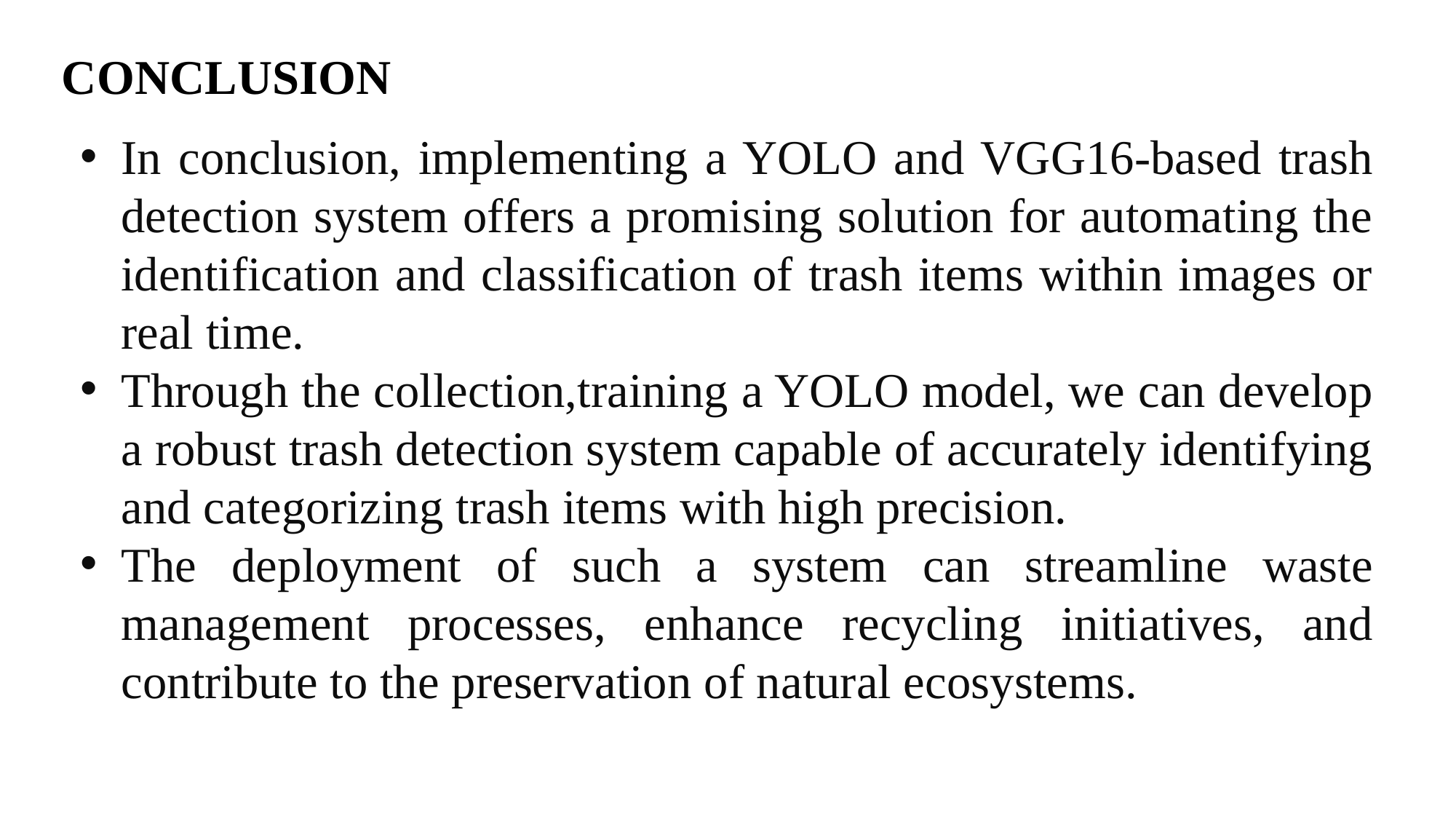

CONCLUSION
In conclusion, implementing a YOLO and VGG16-based trash detection system offers a promising solution for automating the identification and classification of trash items within images or real time.
Through the collection,training a YOLO model, we can develop a robust trash detection system capable of accurately identifying and categorizing trash items with high precision.
The deployment of such a system can streamline waste management processes, enhance recycling initiatives, and contribute to the preservation of natural ecosystems.